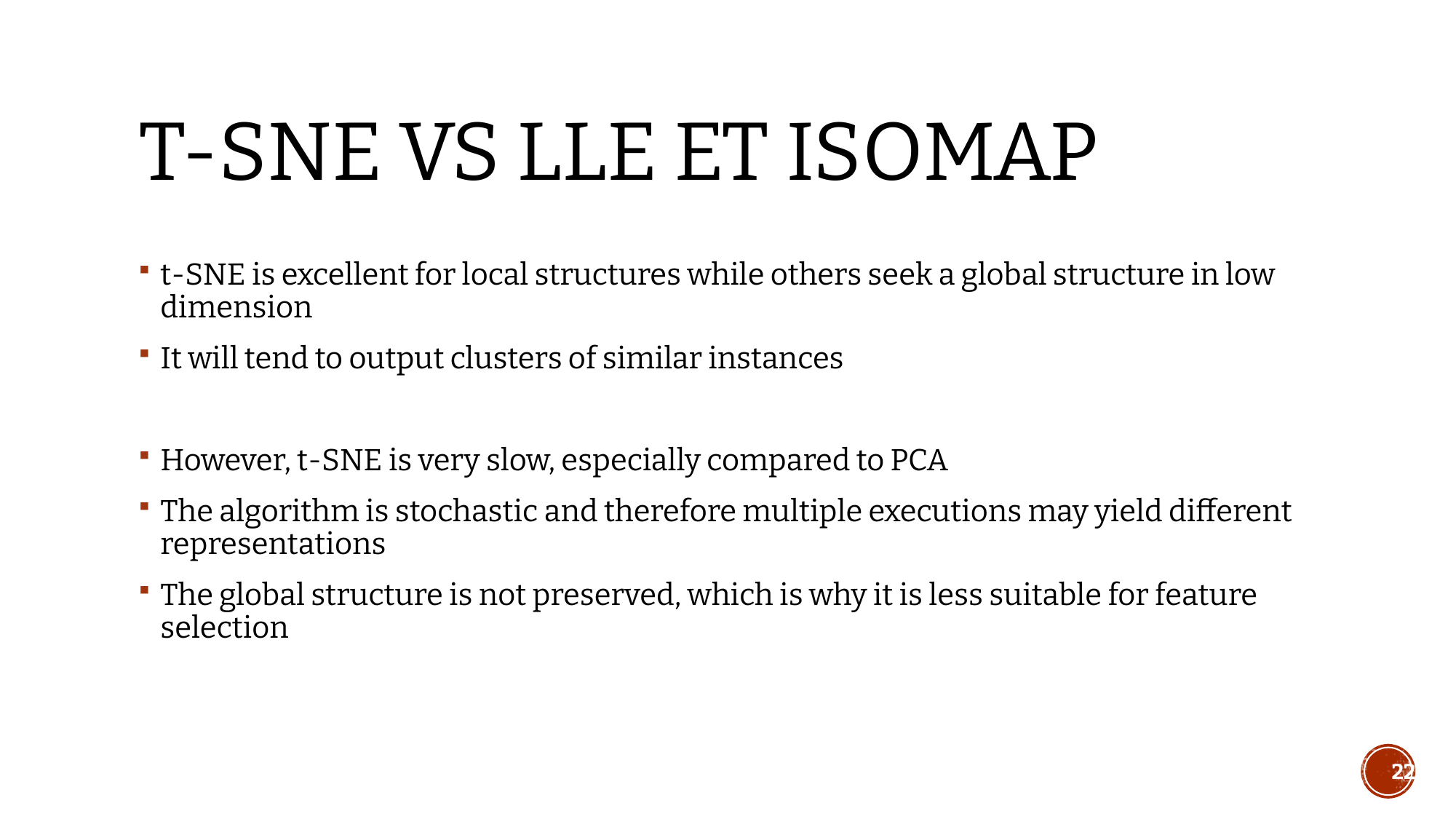

# t-SNE vs LLE et IsoMap
t-SNE is excellent for local structures while others seek a global structure in low dimension
It will tend to output clusters of similar instances

However, t-SNE is very slow, especially compared to PCA
The algorithm is stochastic and therefore multiple executions may yield different representations
The global structure is not preserved, which is why it is less suitable for feature selection
22